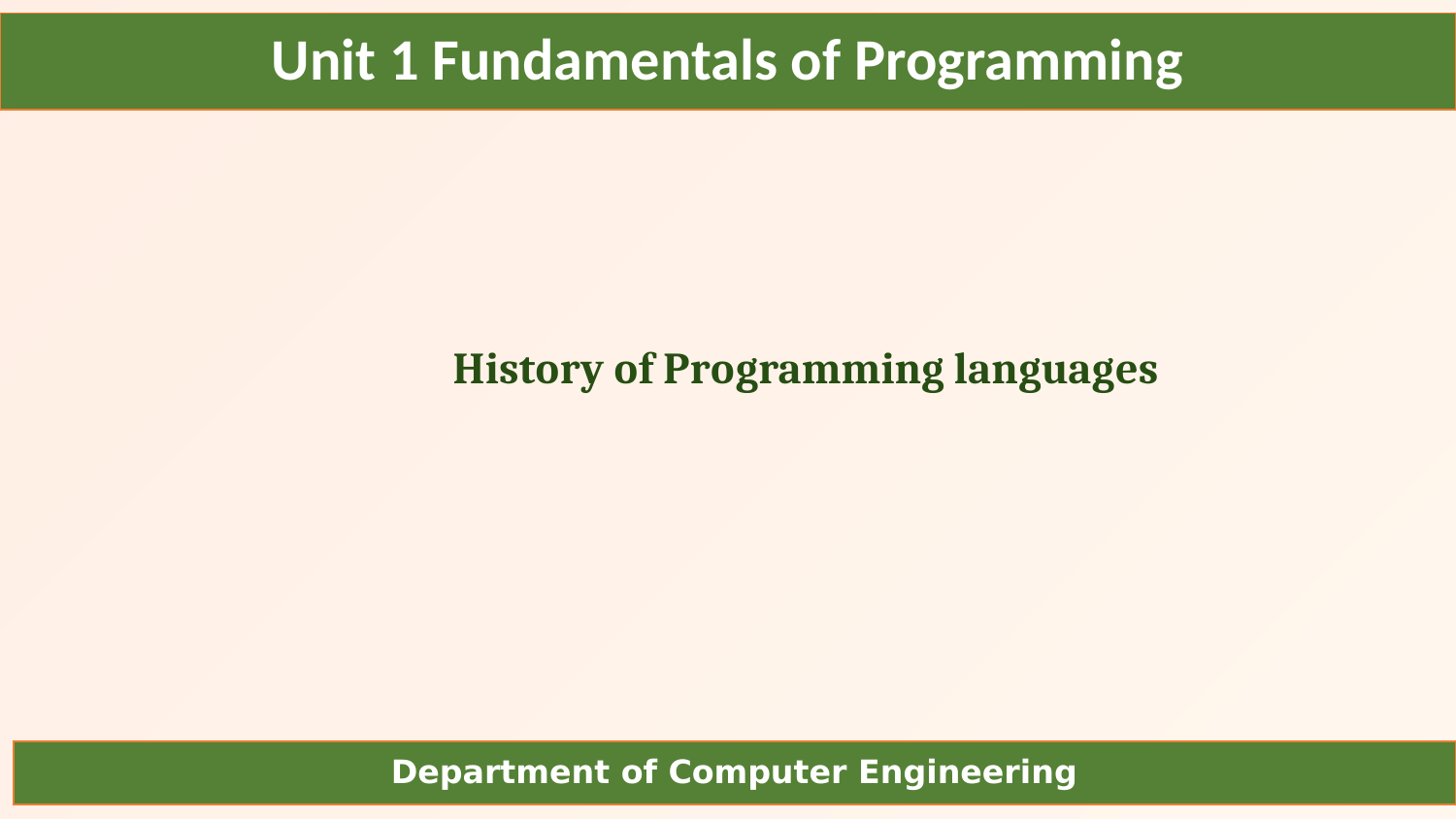

Unit 1 Fundamentals of Programming
History of Programming languages

Department of Computer Engineering